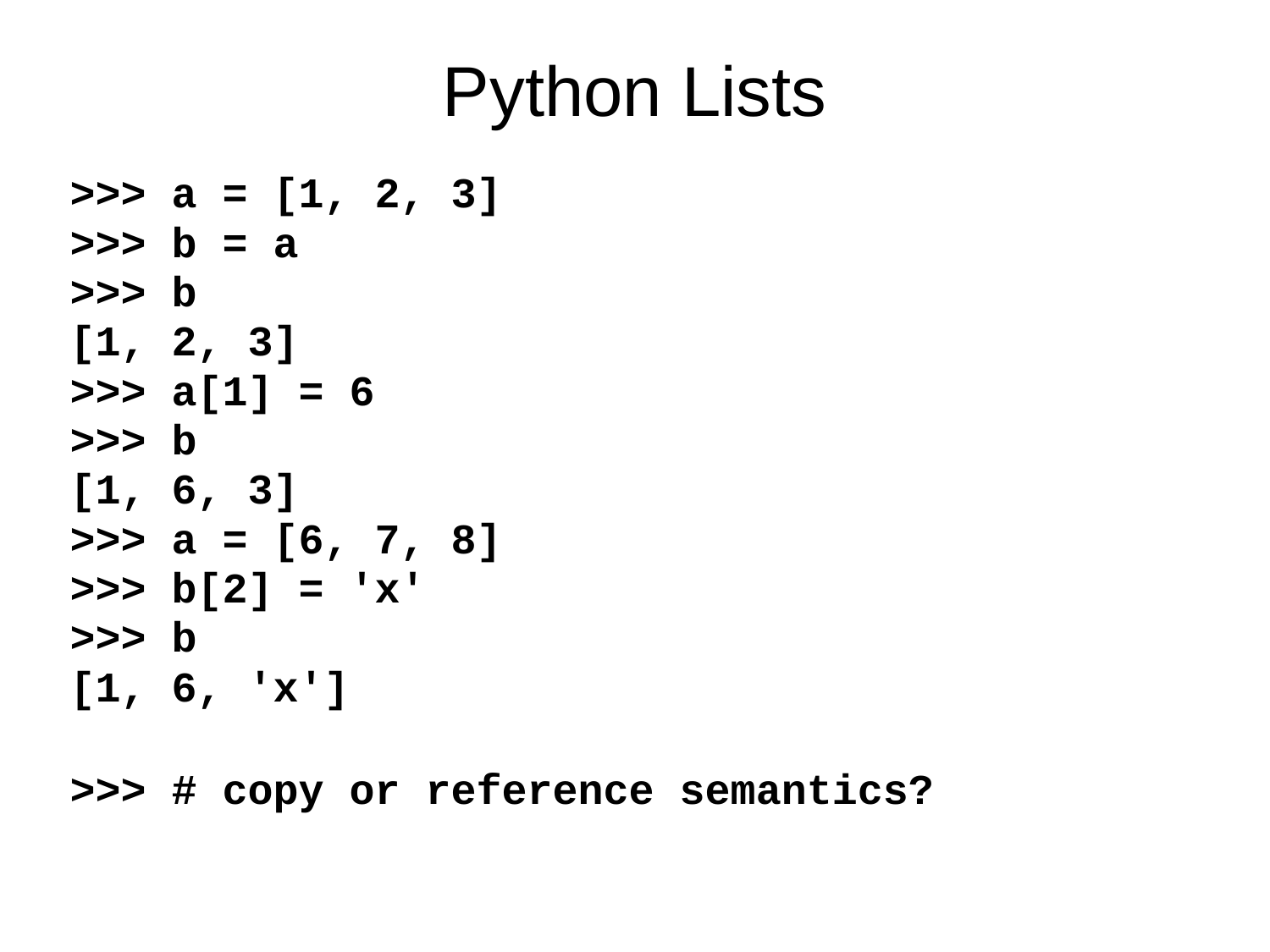

Python Lists
>>> a = [1, 2, 3]
>>> b = a
>>> b
[1, 2, 3]
>>> a[1] = 6
>>> b
[1, 6, 3]
>>> a = [6, 7, 8]
>>> b[2] = 'x'
>>> b
[1, 6, 'x']

>>> # copy or reference semantics?
44